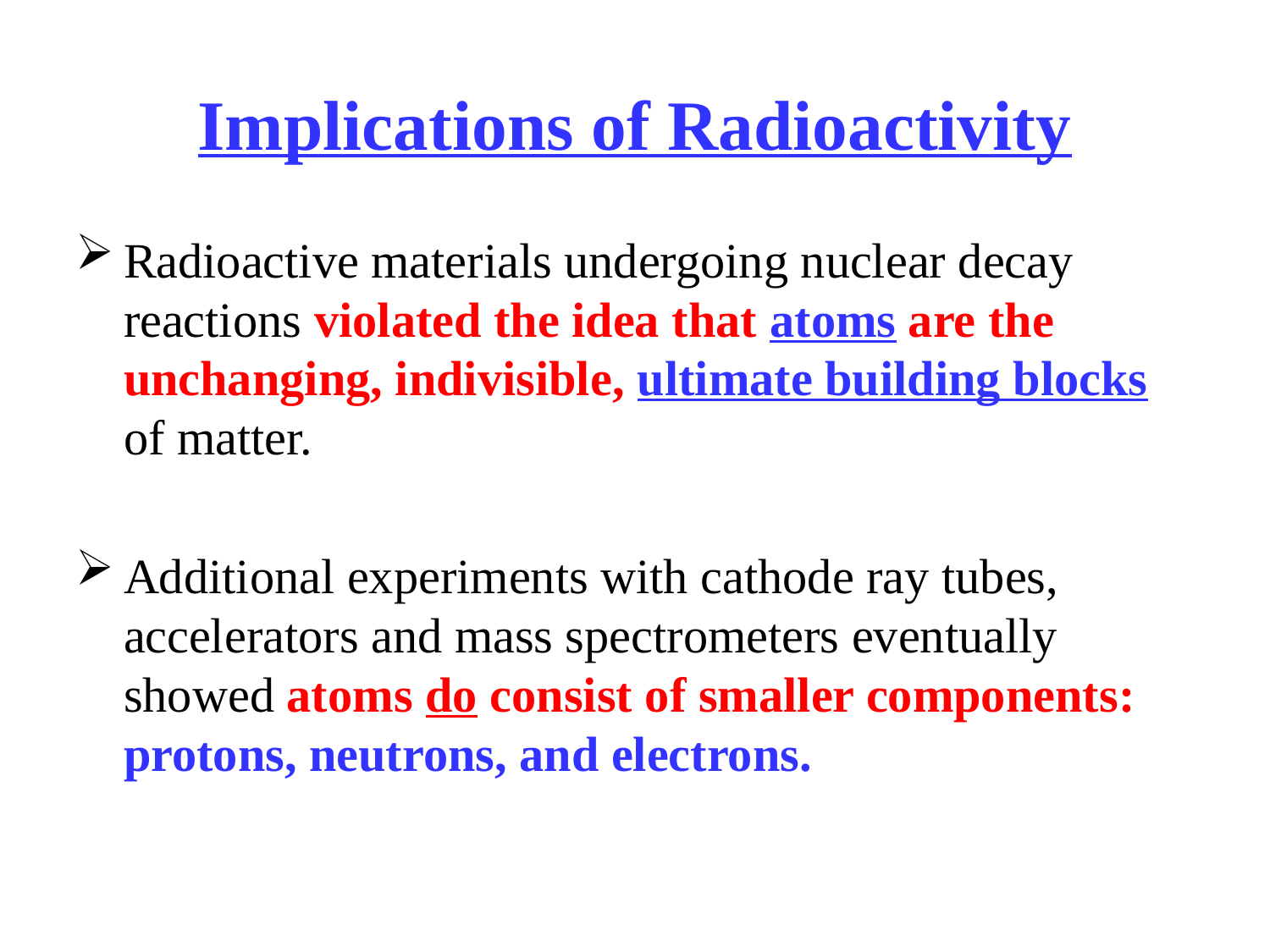

Implications of Radioactivity
Radioactive materials undergoing nuclear decay reactions violated the idea that atoms are the unchanging, indivisible, ultimate building blocks of matter.

Additional experiments with cathode ray tubes, accelerators and mass spectrometers eventually showed atoms do consist of smaller components: protons, neutrons, and electrons.